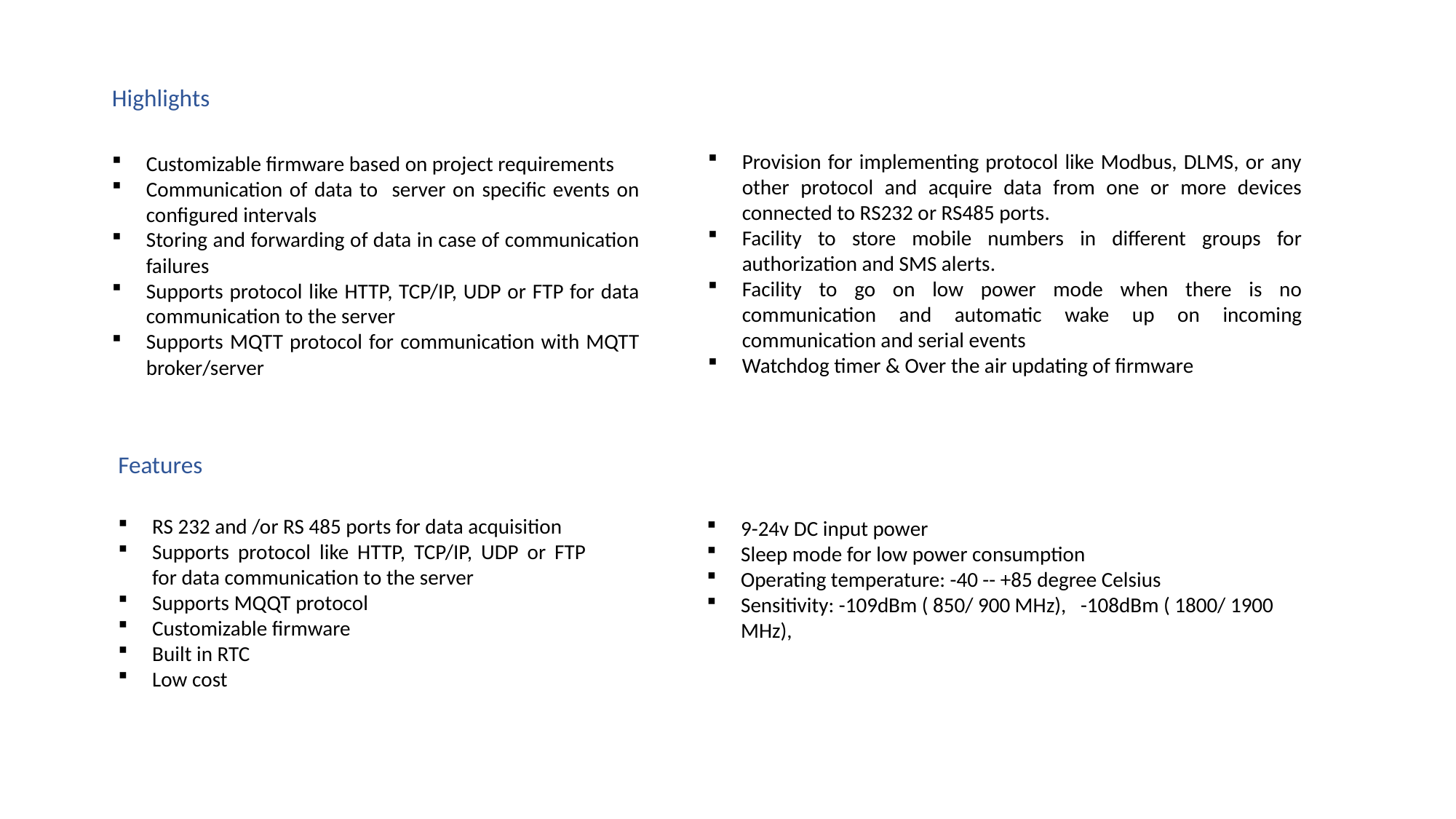

Highlights

Provision for implementing protocol like Modbus, DLMS, or any other protocol and acquire data from one or more devices connected to RS232 or RS485 ports.
Facility to store mobile numbers in different groups for authorization and SMS alerts.
Facility to go on low power mode when there is no communication and automatic wake up on incoming communication and serial events
Watchdog timer & Over the air updating of firmware
Customizable firmware based on project requirements
Communication of data to  server on specific events on configured intervals
Storing and forwarding of data in case of communication failures
Supports protocol like HTTP, TCP/IP, UDP or FTP for data communication to the server
Supports MQTT protocol for communication with MQTT broker/server
Features

RS 232 and /or RS 485 ports for data acquisition
Supports protocol like HTTP, TCP/IP, UDP or FTP for data communication to the server
Supports MQQT protocol
Customizable firmware
Built in RTC
Low cost

9-24v DC input power
Sleep mode for low power consumption
Operating temperature: -40 -- +85 degree Celsius
Sensitivity: -109dBm ( 850/ 900 MHz),   -108dBm ( 1800/ 1900 MHz),